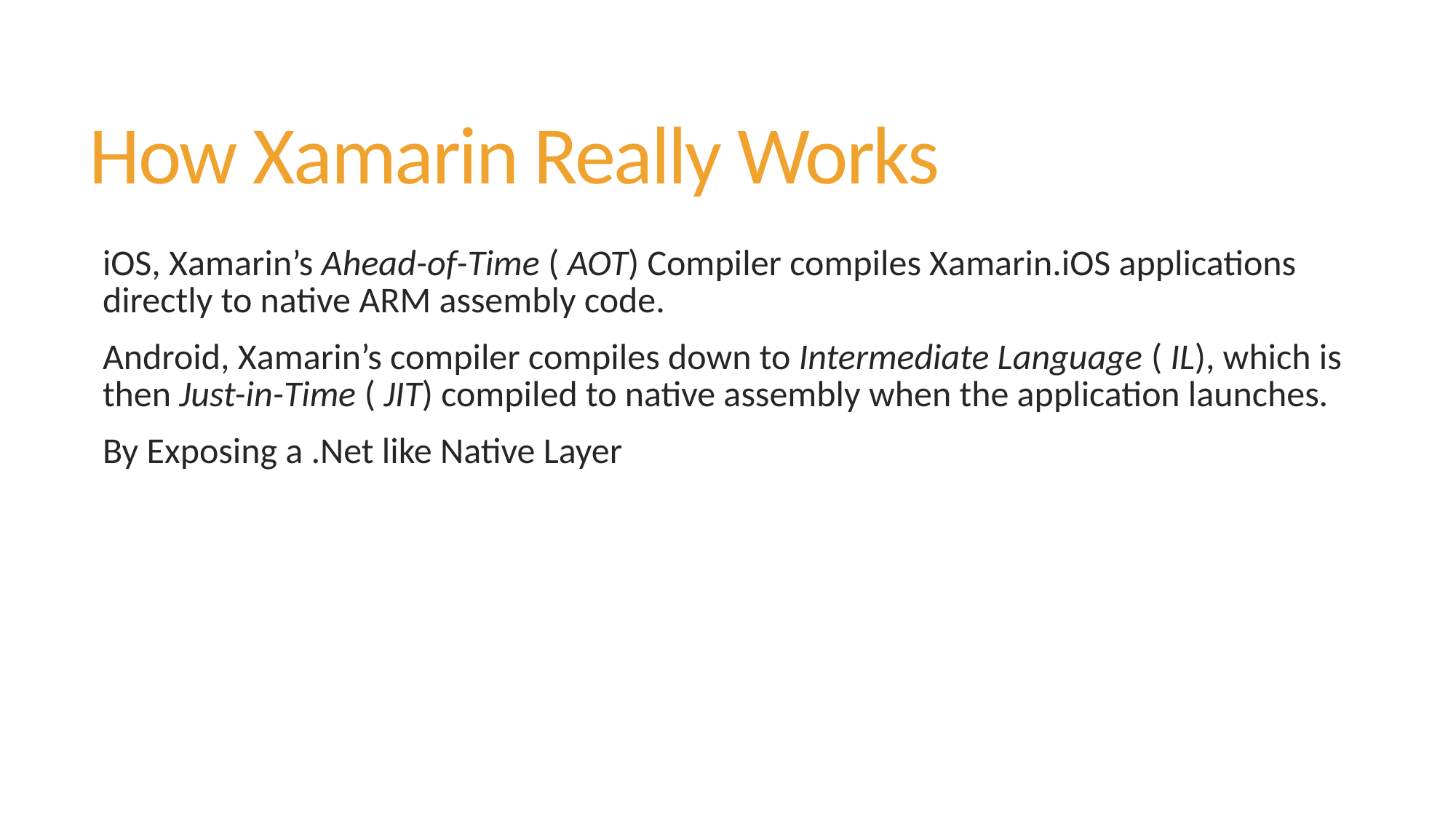

# How Xamarin Really Works
iOS, Xamarin’s Ahead-of-Time ( AOT) Compiler compiles Xamarin.iOS applications directly to native ARM assembly code.
Android, Xamarin’s compiler compiles down to Intermediate Language ( IL), which is then Just-in-Time ( JIT) compiled to native assembly when the application launches.
By Exposing a .Net like Native Layer